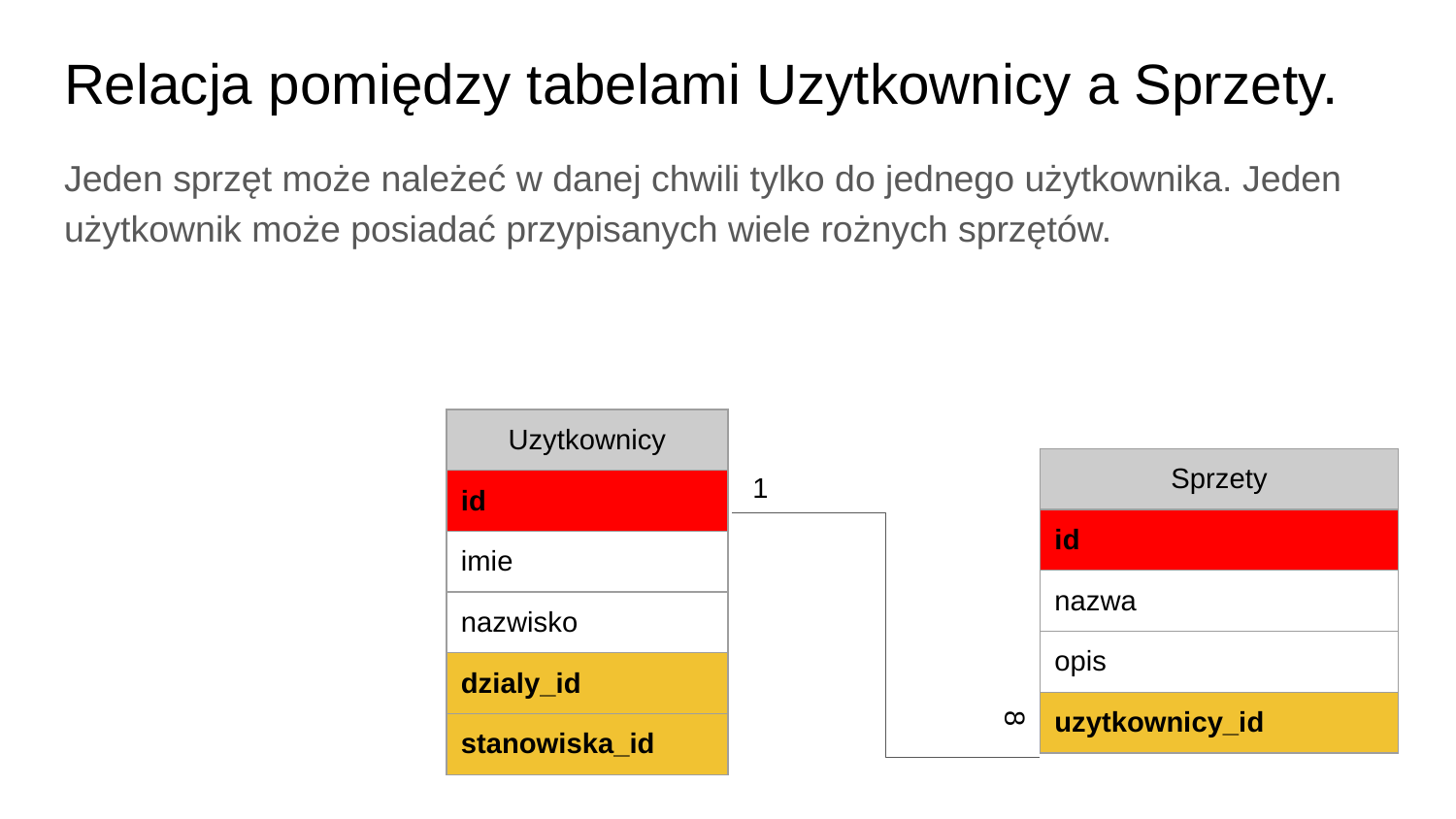

# Relacja pomiędzy tabelami Uzytkownicy a Sprzety.
Jeden sprzęt może należeć w danej chwili tylko do jednego użytkownika. Jeden użytkownik może posiadać przypisanych wiele rożnych sprzętów.
| Uzytkownicy |
| --- |
| id |
| imie |
| nazwisko |
| dzialy\_id |
| stanowiska\_id |
| Sprzety |
| --- |
| id |
| nazwa |
| opis |
| uzytkownicy\_id |
1
8